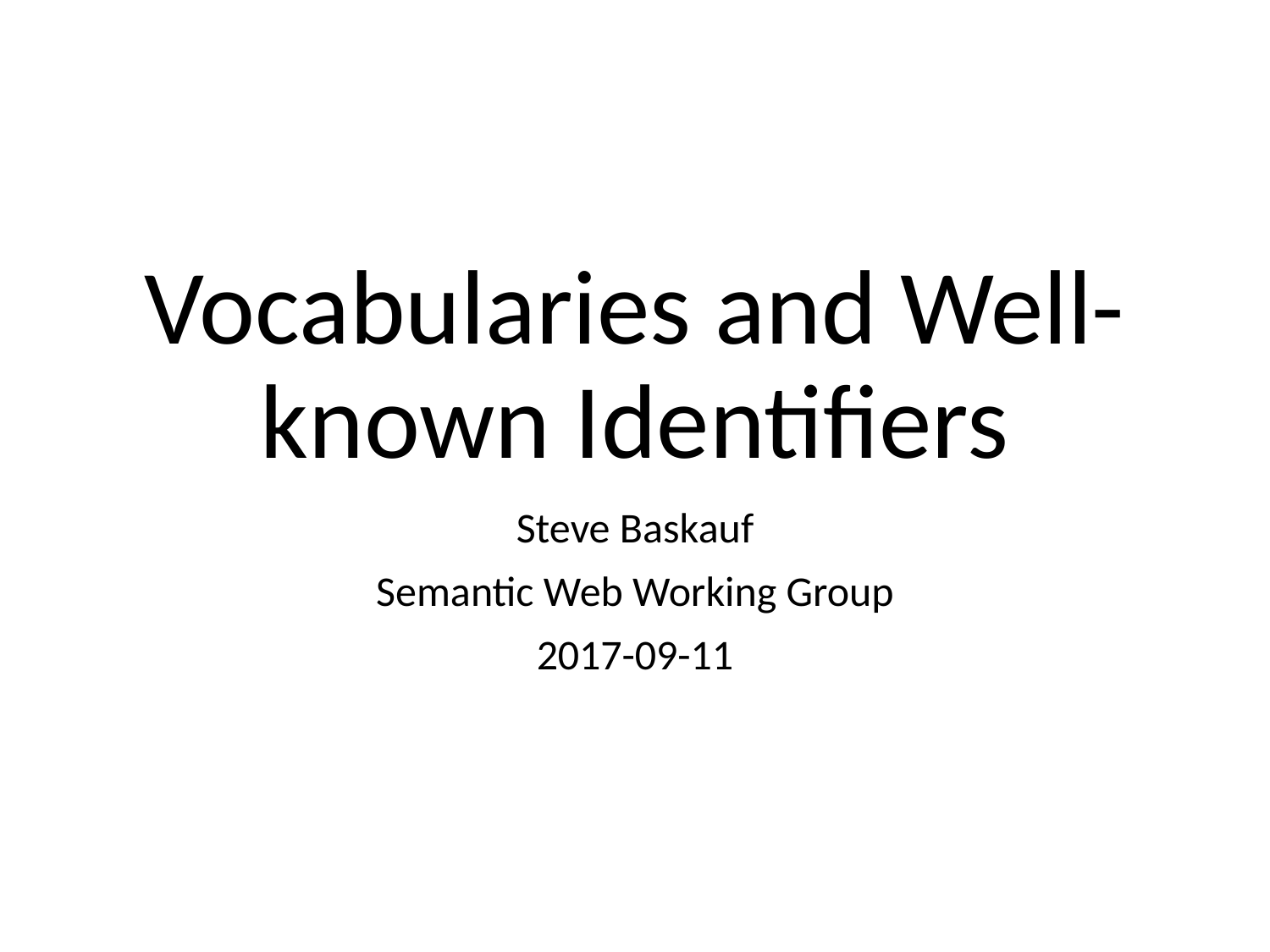

# Vocabularies and Well-known Identifiers
Steve Baskauf
Semantic Web Working Group
2017-09-11